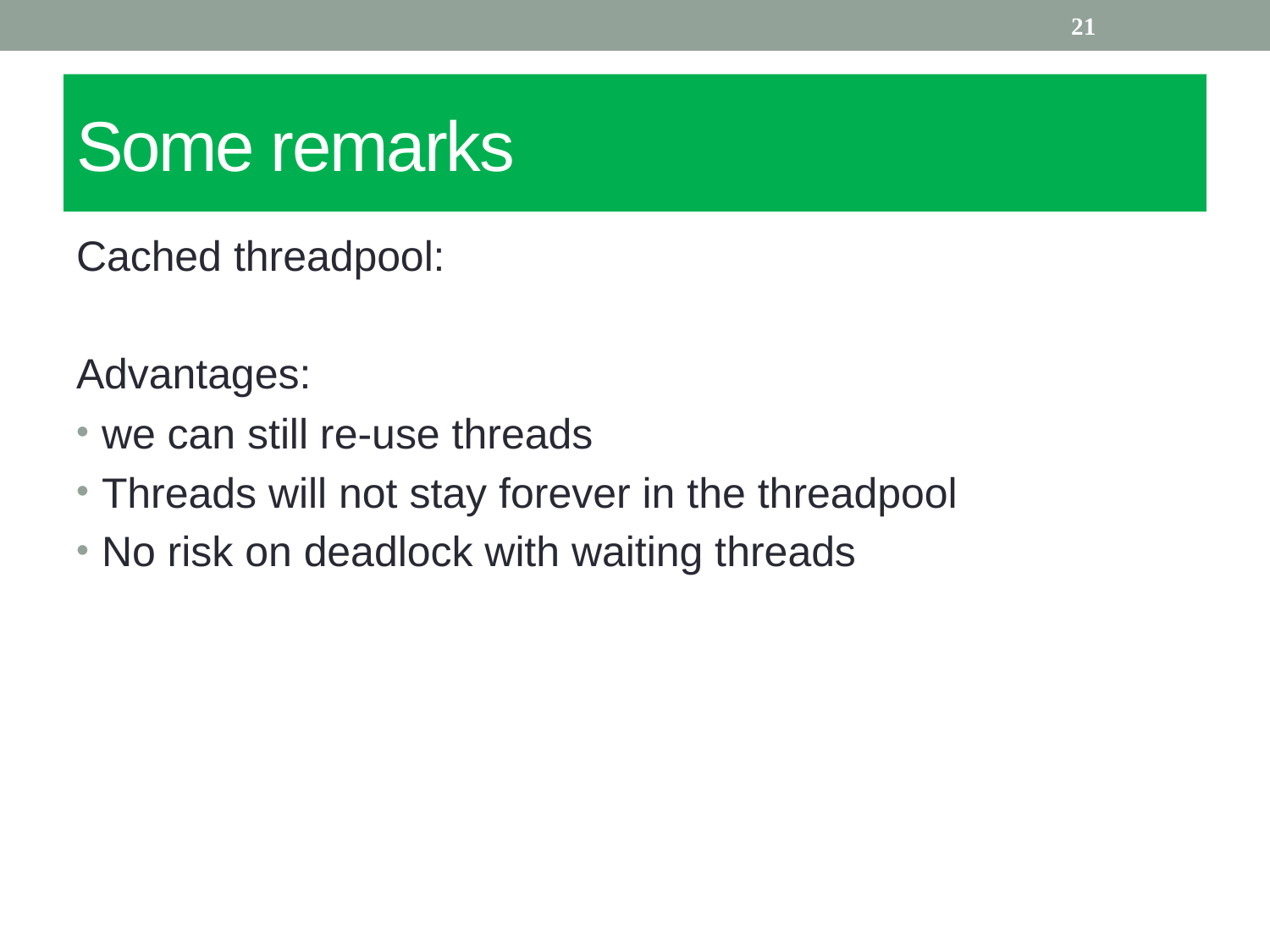

21
# Some remarks
Cached threadpool:

Advantages:
we can still re-use threads
Threads will not stay forever in the threadpool
No risk on deadlock with waiting threads